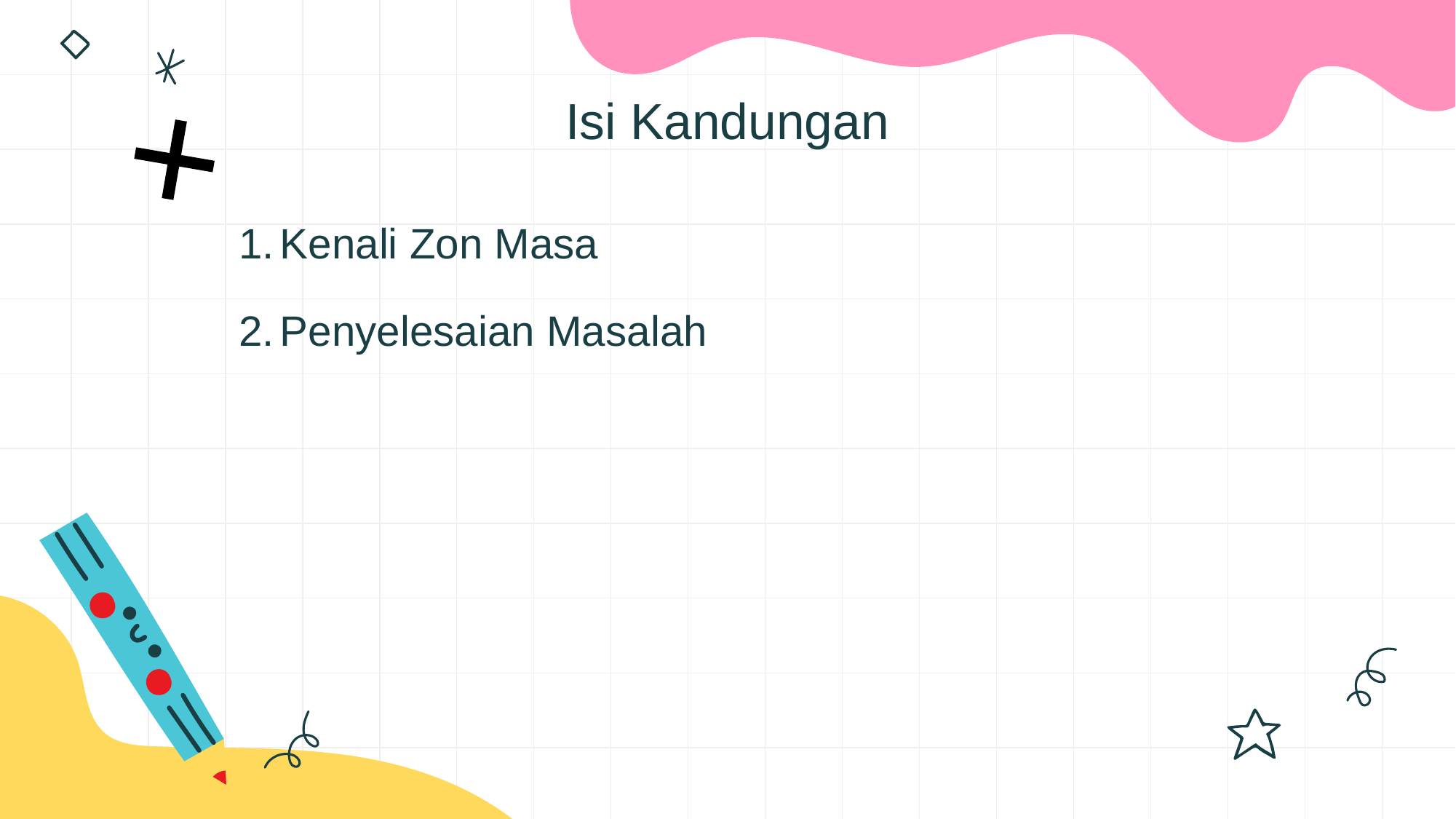

Isi Kandungan
+
Kenali Zon Masa
Penyelesaian Masalah